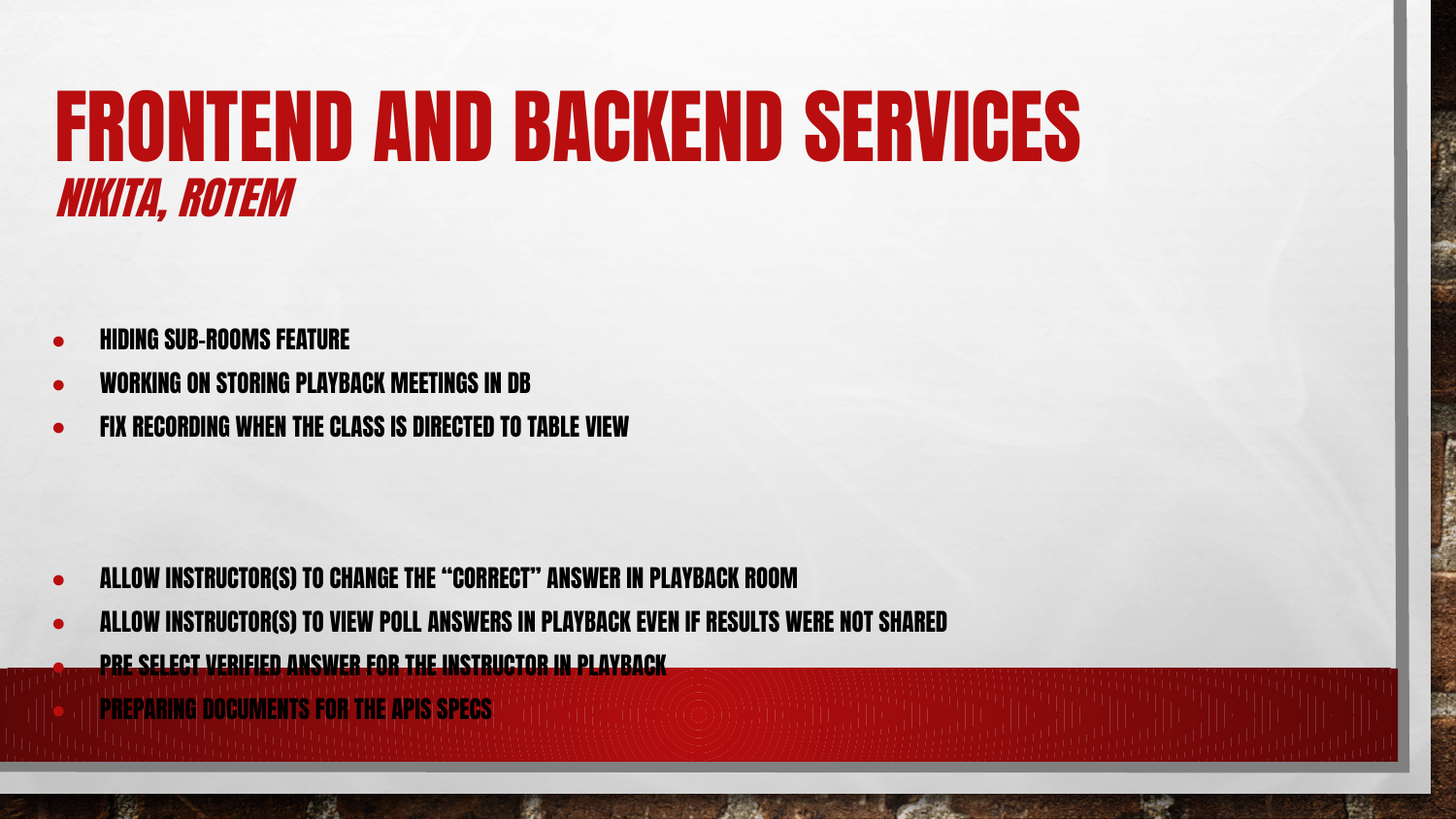

# Frontend and Backend Services
Nikita, Rotem
Hiding sub-rooms feature
Working on storing playback meetings in DB
Fix recording when the class is directed to Table View

Allow instructor(s) to change the “correct” answer in playback room
Allow instructor(s) to view poll answers in playback even if results were not shared
Pre select verified answer for the instructor in playback
Preparing documents for the APIs specs